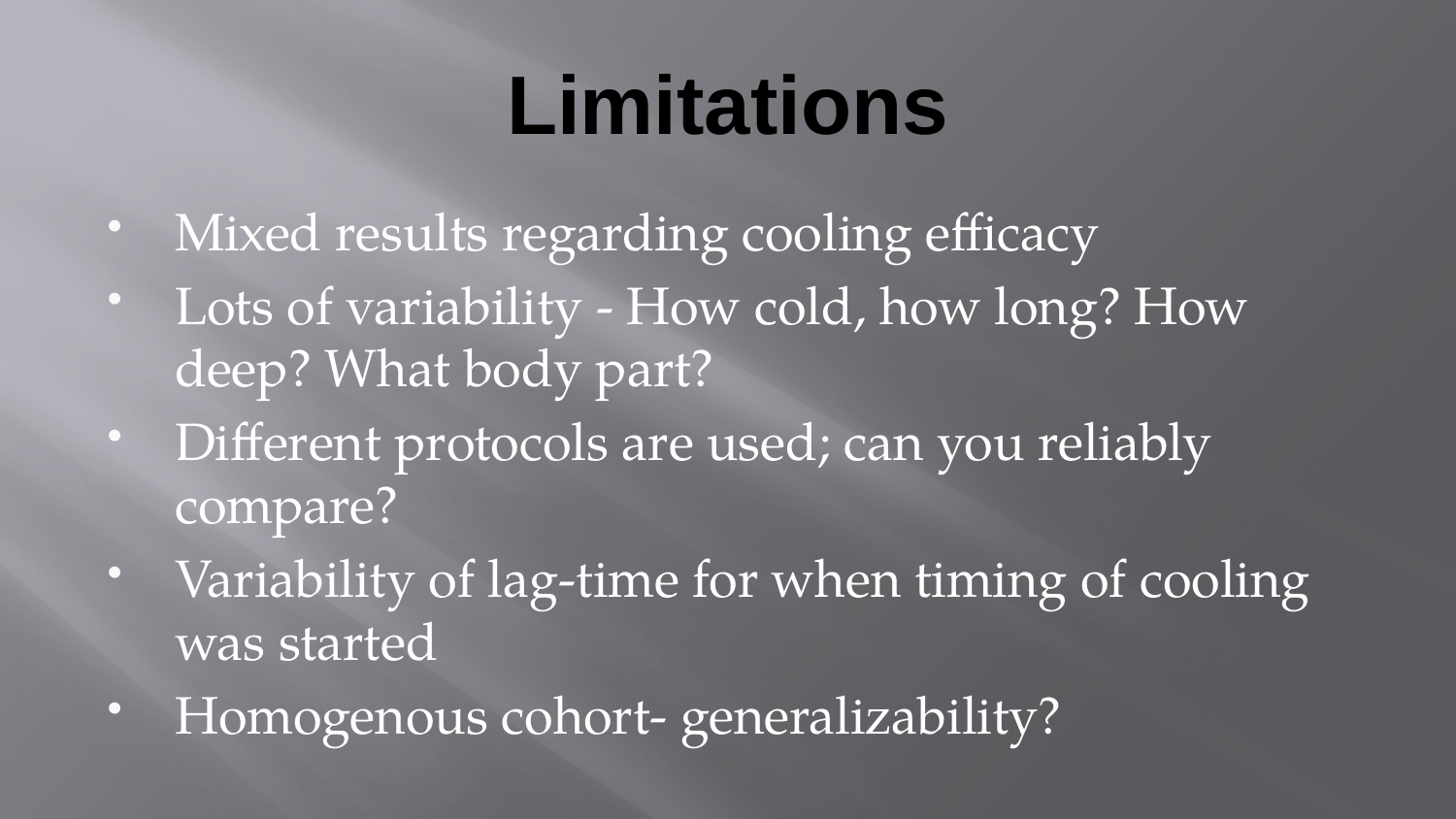

# Limitations
Mixed results regarding cooling efficacy
Lots of variability - How cold, how long? How deep? What body part?
Different protocols are used; can you reliably compare?
Variability of lag-time for when timing of cooling was started
Homogenous cohort- generalizability?